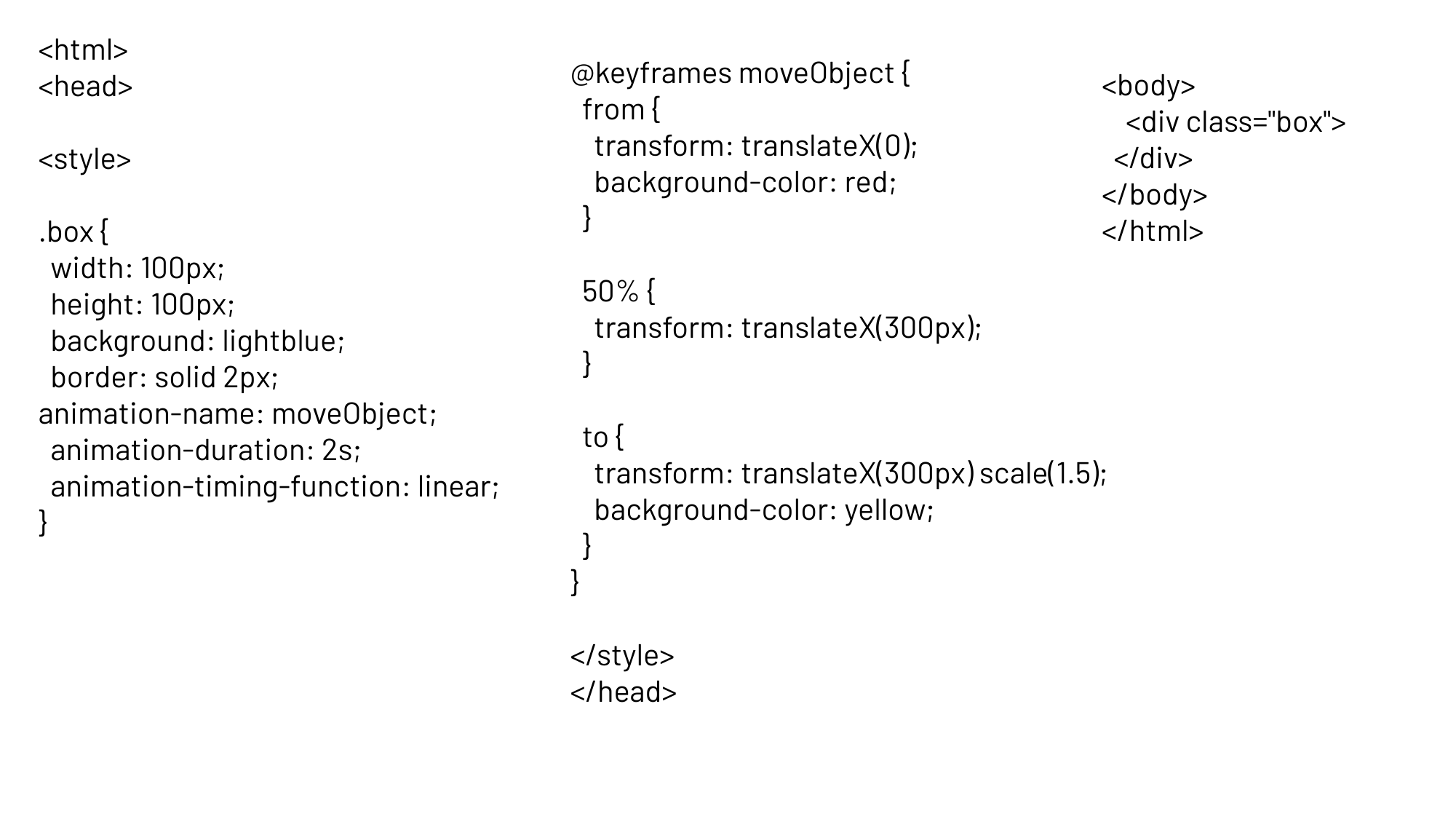

<html>
<head>

<style>

.box {
  width: 100px;
  height: 100px;
  background: lightblue;
  border: solid 2px;
animation-name: moveObject;
  animation-duration: 2s;
  animation-timing-function: linear;
}

@keyframes moveObject {
  from {
    transform: translateX(0);
    background-color: red;
  }

  50% {
    transform: translateX(300px);
  }

  to {
    transform: translateX(300px) scale(1.5);
    background-color: yellow;
  }
}

</style>
</head>
<body>
    <div class="box">
  </div>
</body>
</html>